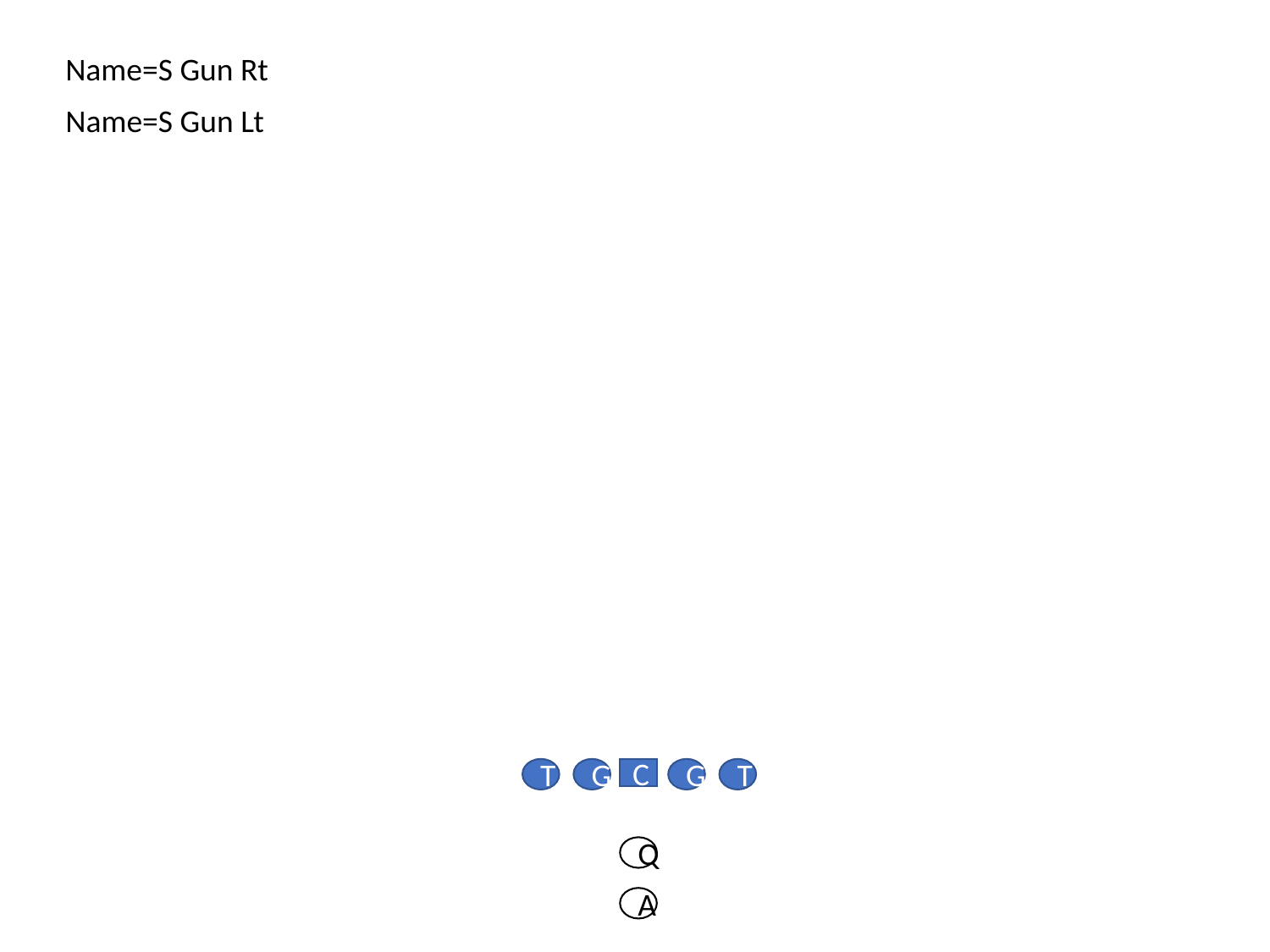

Name=S Gun Rt
Name=S Gun Lt
T
G
C
G
T
Q
A